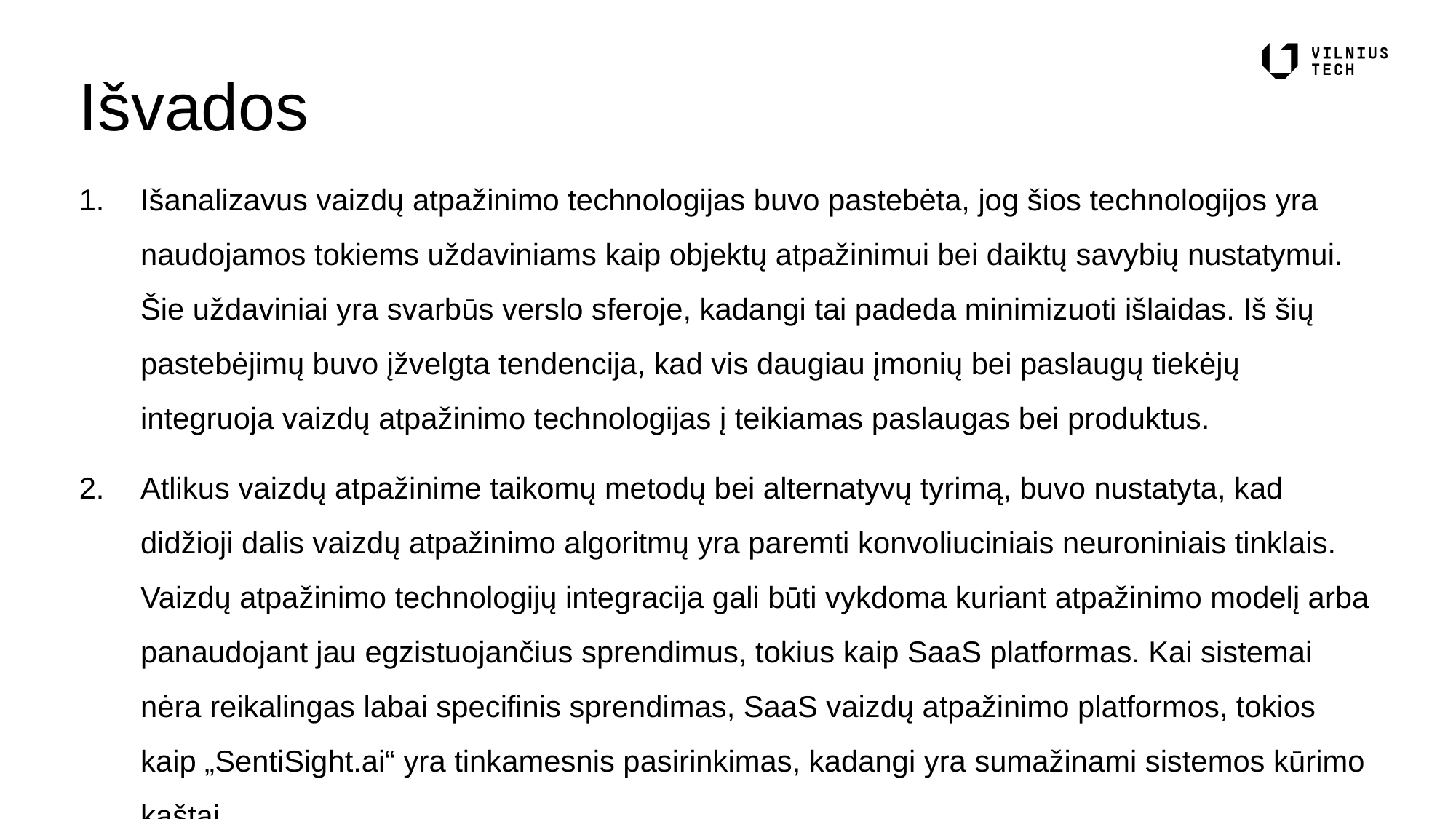

# Išvados
Išanalizavus vaizdų atpažinimo technologijas buvo pastebėta, jog šios technologijos yra naudojamos tokiems uždaviniams kaip objektų atpažinimui bei daiktų savybių nustatymui. Šie uždaviniai yra svarbūs verslo sferoje, kadangi tai padeda minimizuoti išlaidas. Iš šių pastebėjimų buvo įžvelgta tendencija, kad vis daugiau įmonių bei paslaugų tiekėjų integruoja vaizdų atpažinimo technologijas į teikiamas paslaugas bei produktus.
Atlikus vaizdų atpažinime taikomų metodų bei alternatyvų tyrimą, buvo nustatyta, kad didžioji dalis vaizdų atpažinimo algoritmų yra paremti konvoliuciniais neuroniniais tinklais. Vaizdų atpažinimo technologijų integracija gali būti vykdoma kuriant atpažinimo modelį arba panaudojant jau egzistuojančius sprendimus, tokius kaip SaaS platformas. Kai sistemai nėra reikalingas labai specifinis sprendimas, SaaS vaizdų atpažinimo platformos, tokios kaip „SentiSight.ai“ yra tinkamesnis pasirinkimas, kadangi yra sumažinami sistemos kūrimo kaštai.
Atlikus egzistuojančių skelbimų platformų palyginimą, buvo pastebėta, jog tik „Vinted“ skelbimų platformoje, prekių talpinimo procesas yra dalinai automatizuotas. Tai leidžia teigti, kad vaizdų atpažinimas šioje srityje nėra plačiai taikomas ir ši dalykinė sritis gali būti tobulinama, kuriant sistemas, kurios atpažįsta produktų savybes iš pateiktų vaizdų ir pagerina naudotojų patirtį.